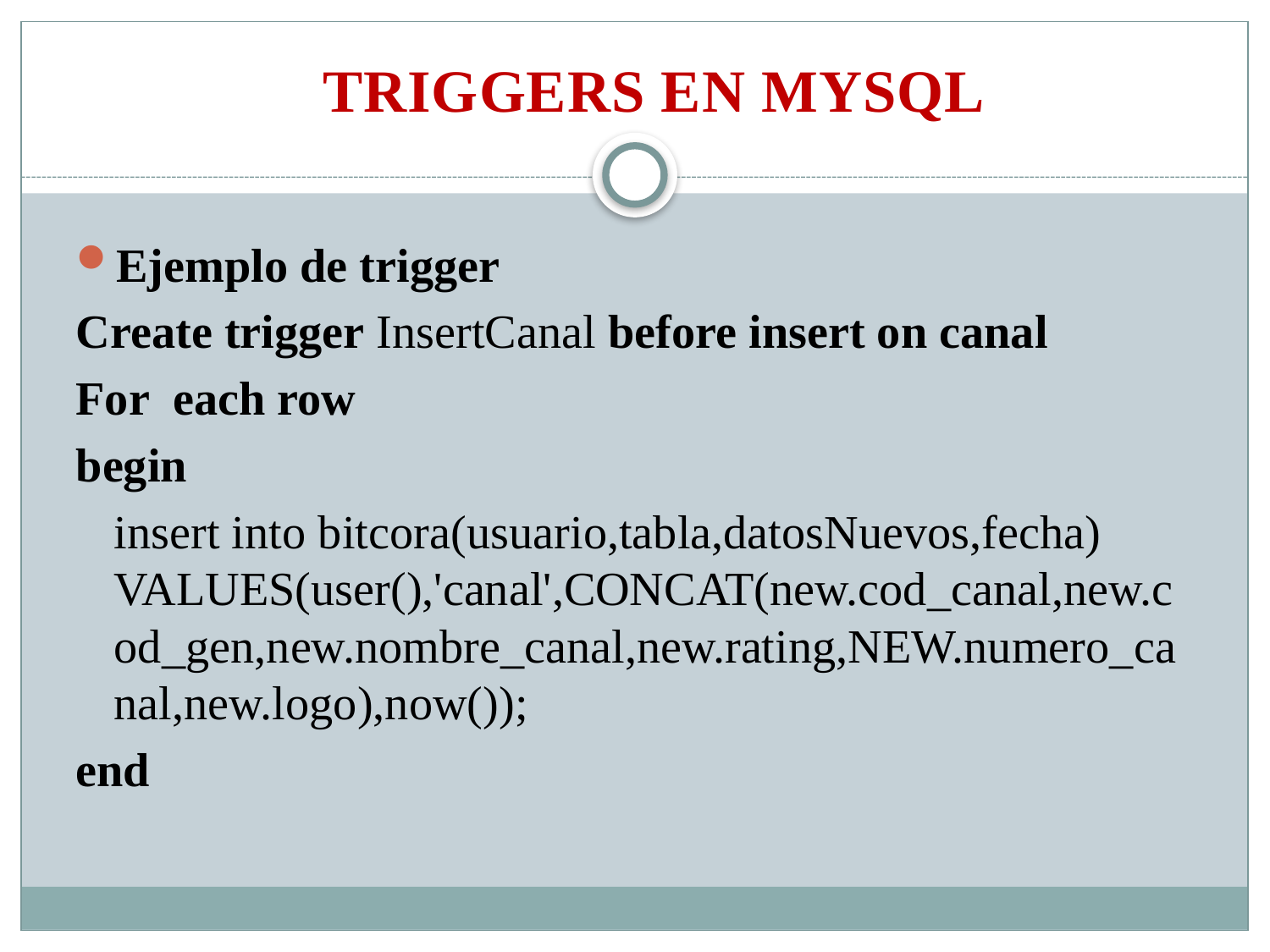

TRIGGERS EN MYSQL
Ejemplo de trigger
Create trigger InsertCanal before insert on canal
For  each row
begin
	insert into bitcora(usuario,tabla,datosNuevos,fecha) VALUES(user(),'canal',CONCAT(new.cod_canal,new.cod_gen,new.nombre_canal,new.rating,NEW.numero_canal,new.logo),now());
end